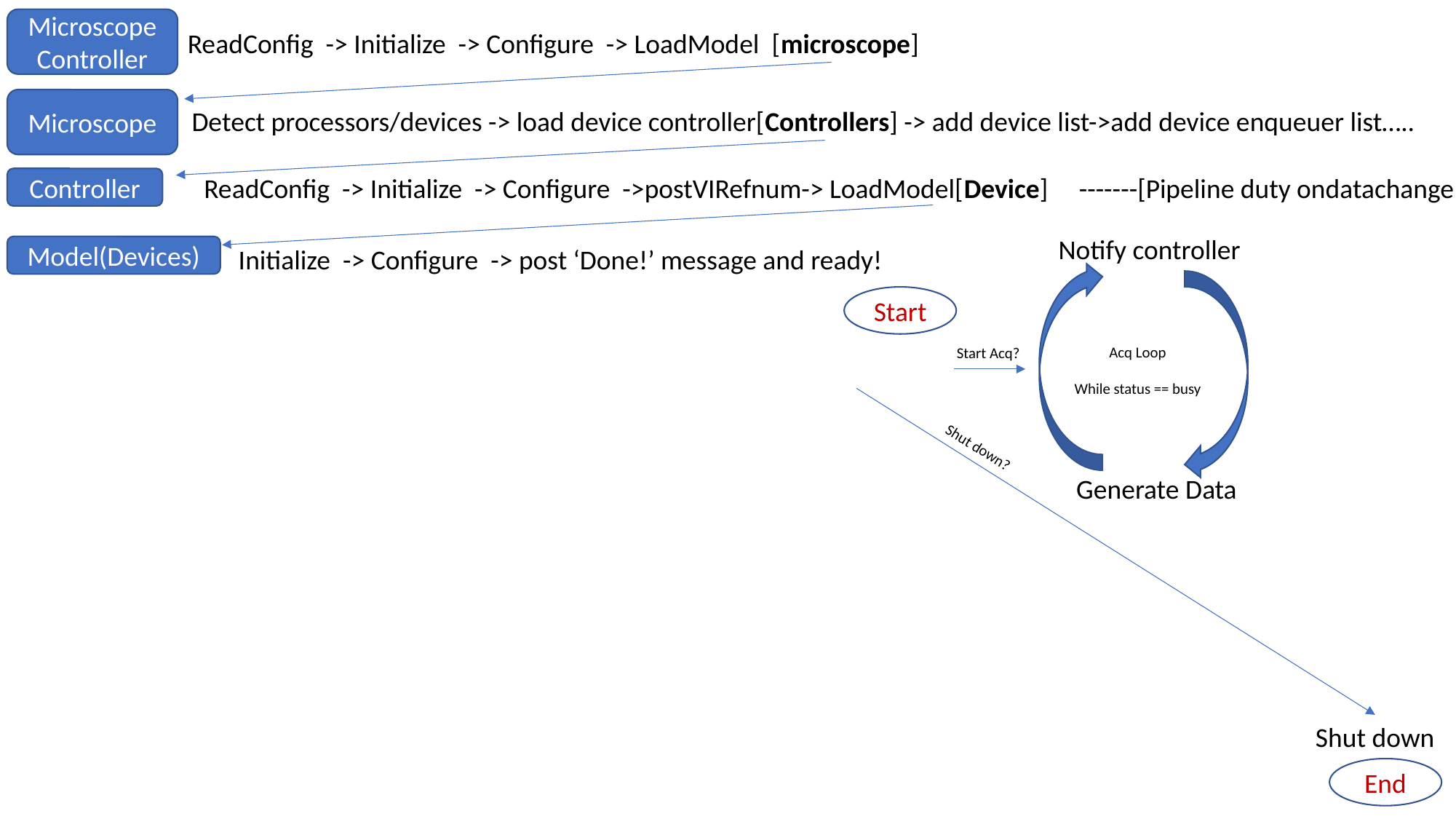

Microscope Controller
ReadConfig  -> Initialize  -> Configure  -> LoadModel  [microscope]
Microscope
Detect processors/devices -> load device controller[Controllers] -> add device list->add device enqueuer list…..
ReadConfig  -> Initialize  -> Configure  ->postVIRefnum-> LoadModel[Device]     -------[Pipeline duty ondatachange]
Controller
Notify controller
Model(Devices)
Initialize  -> Configure  -> post ‘Done!’ message and ready!

Start
Acq Loop

While status == busy
Start Acq?
Shut down?
Generate Data
Shut down
End
Lifetime of a device